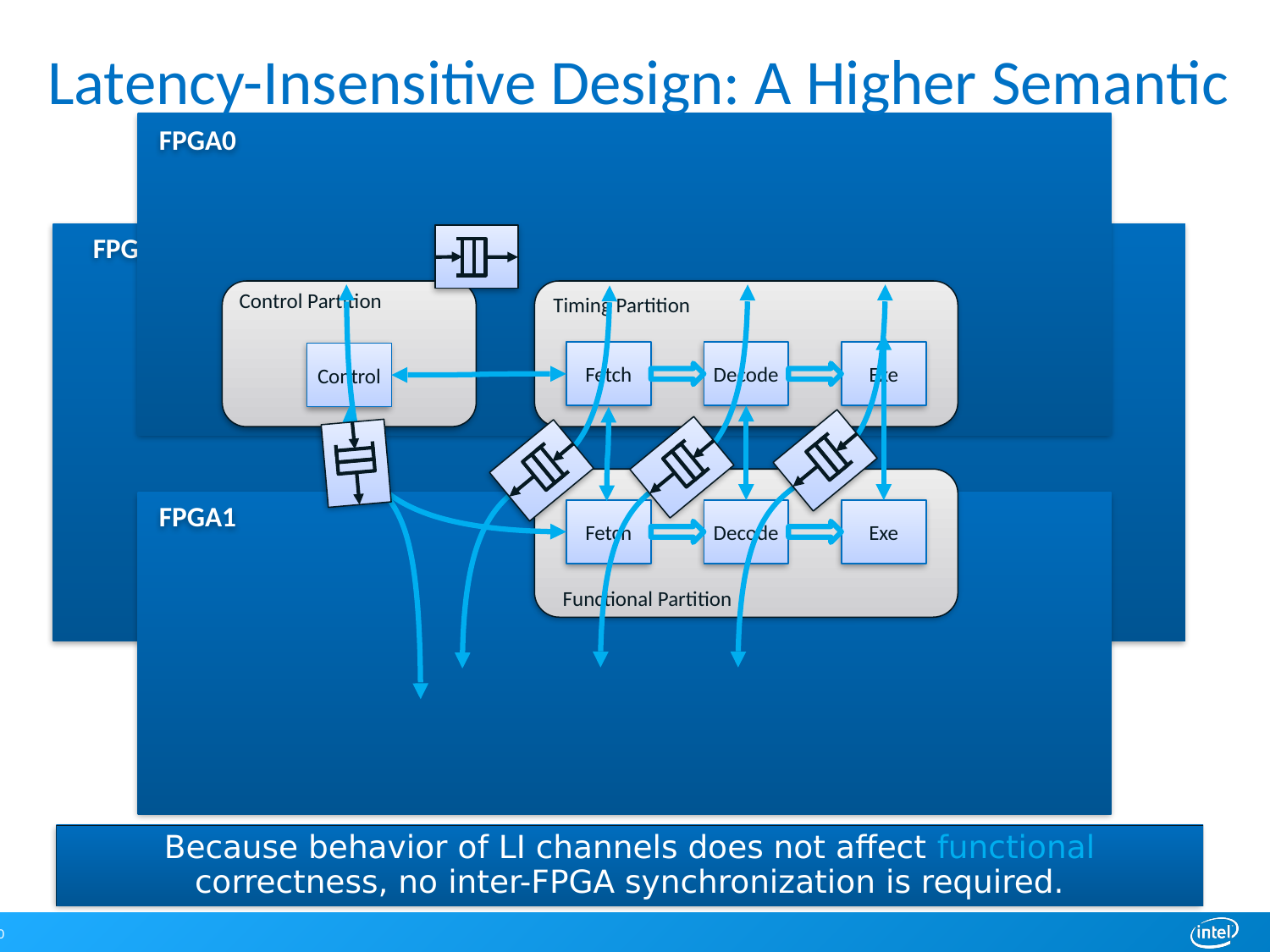

Latency-Insensitive Design: A Higher Semantic

FPGA0

FPGA

Control Partition
Control

Timing Partition
Fetch
Decode
Exe

Fetch
Decode
Exe

Functional Partition

FPGA1
Because behavior of LI channels does not affect functional correctness, no inter-FPGA synchronization is required.